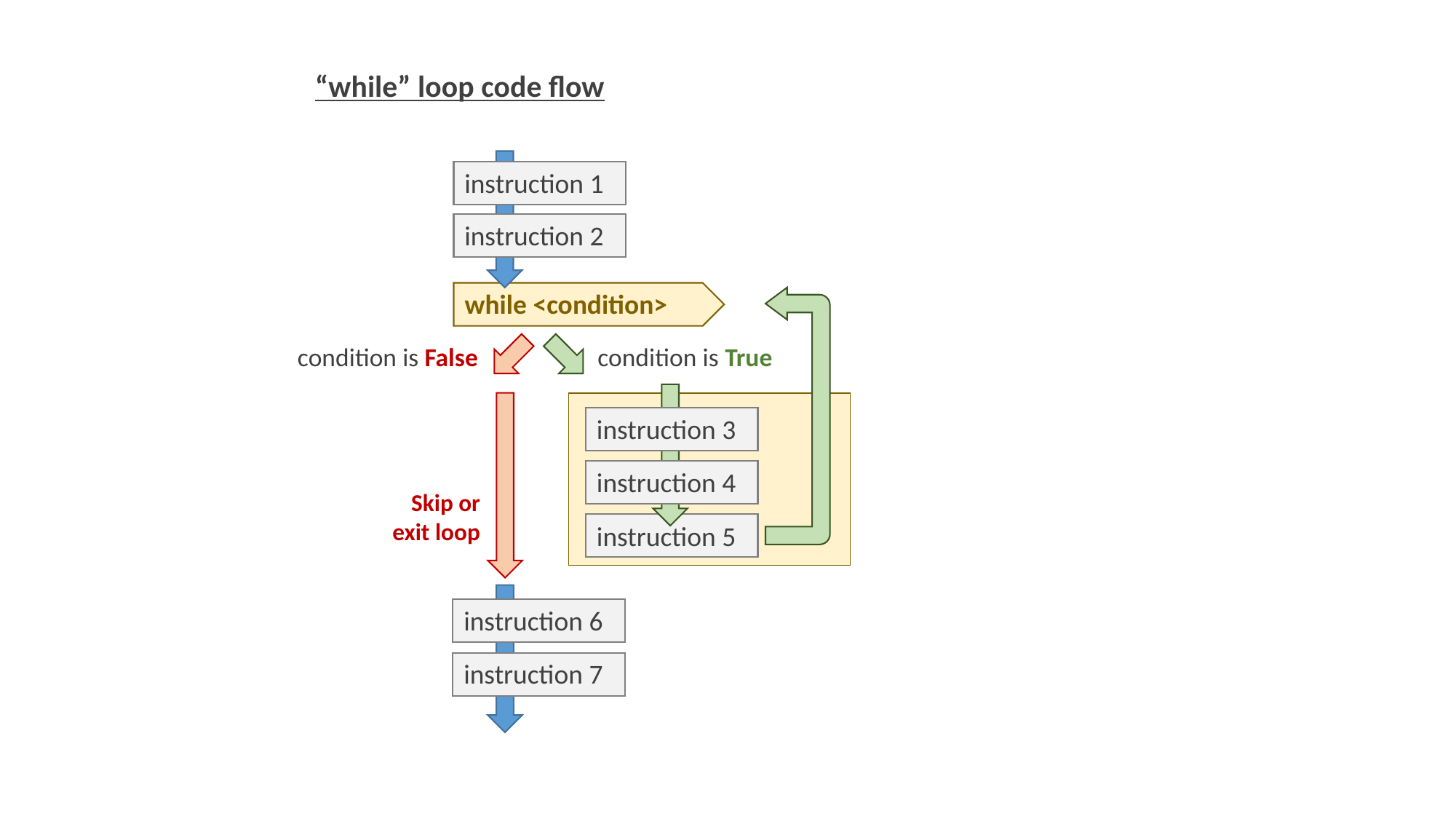

“while” loop code flow

instruction 1

instruction 2

while <condition>

condition is False
condition is True

instruction 3

instruction 4

Skip or exit loop
instruction 5

instruction 6

instruction 7